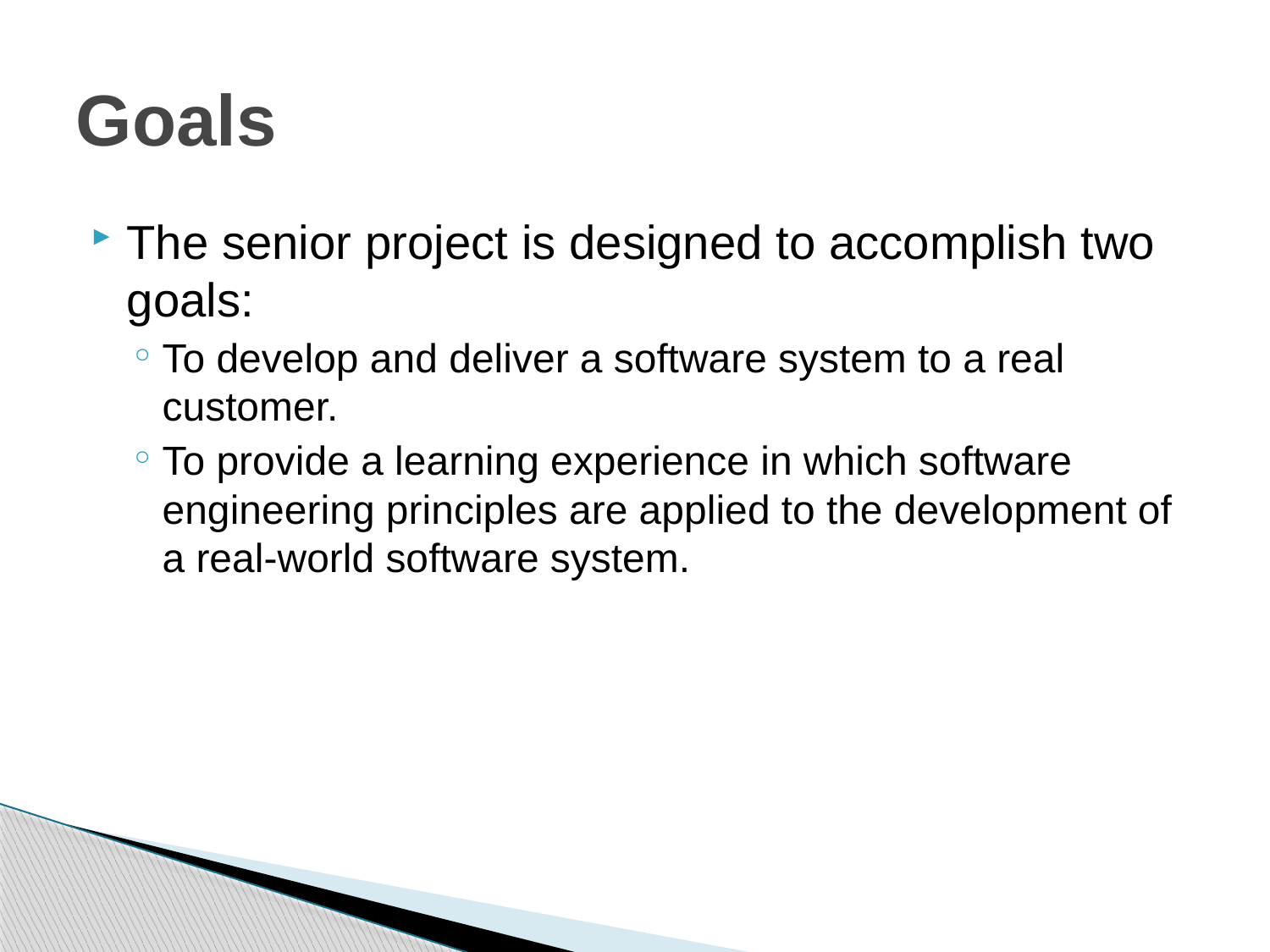

# Goals
The senior project is designed to accomplish two goals:
To develop and deliver a software system to a real customer.
To provide a learning experience in which software engineering principles are applied to the development of a real-world software system.